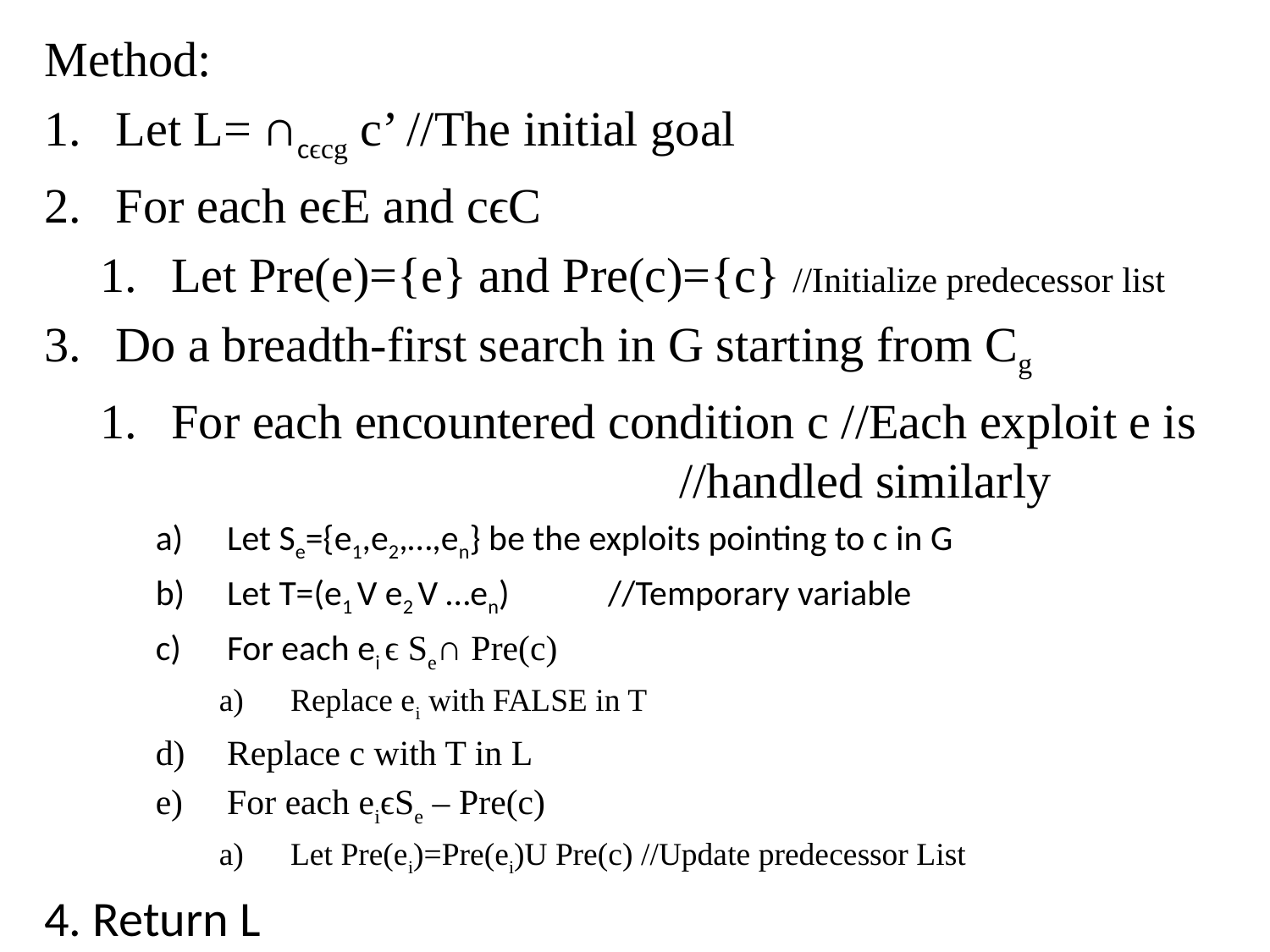

Method:
Let L= ∩cϵcg c’ //The initial goal
For each eϵE and cϵC
Let Pre(e)={e} and Pre(c)={c} //Initialize predecessor list
Do a breadth-first search in G starting from Cg
For each encountered condition c //Each exploit e is 				//handled similarly
Let Se={e1,e2,…,en} be the exploits pointing to c in G
Let T=(e1 V e2 V …en)	//Temporary variable
For each ei ϵ Se∩ Pre(c)
Replace ei with FALSE in T
Replace c with T in L
For each eiϵSe – Pre(c)
Let Pre(ei)=Pre(ei)U Pre(c) //Update predecessor List
4. Return L